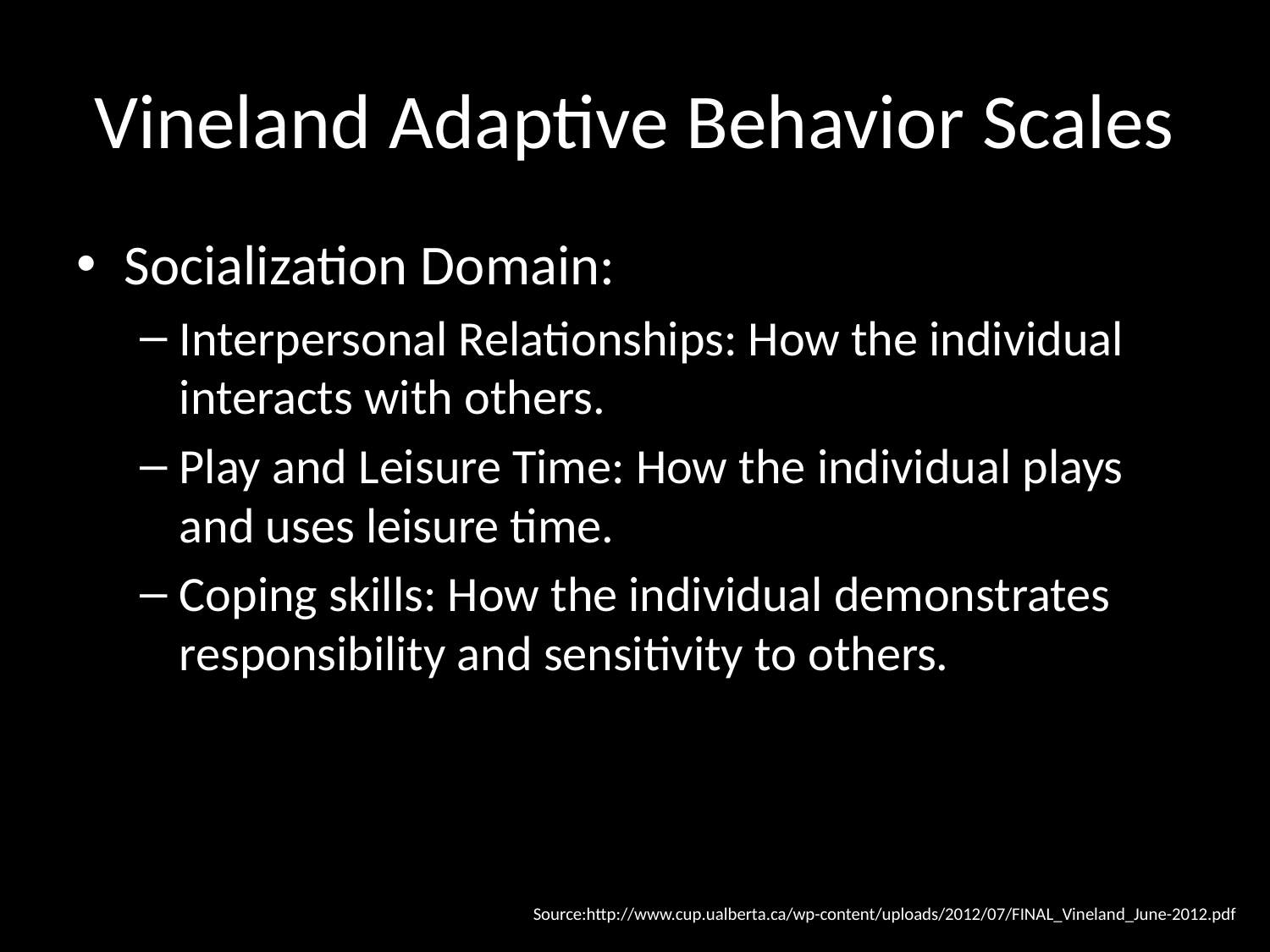

# Vineland Adaptive Behavior Scales
Socialization Domain:
Interpersonal Relationships: How the individual interacts with others.
Play and Leisure Time: How the individual plays and uses leisure time.
Coping skills: How the individual demonstrates responsibility and sensitivity to others.

Source:http://www.cup.ualberta.ca/wp-content/uploads/2012/07/FINAL_Vineland_June-2012.pdf